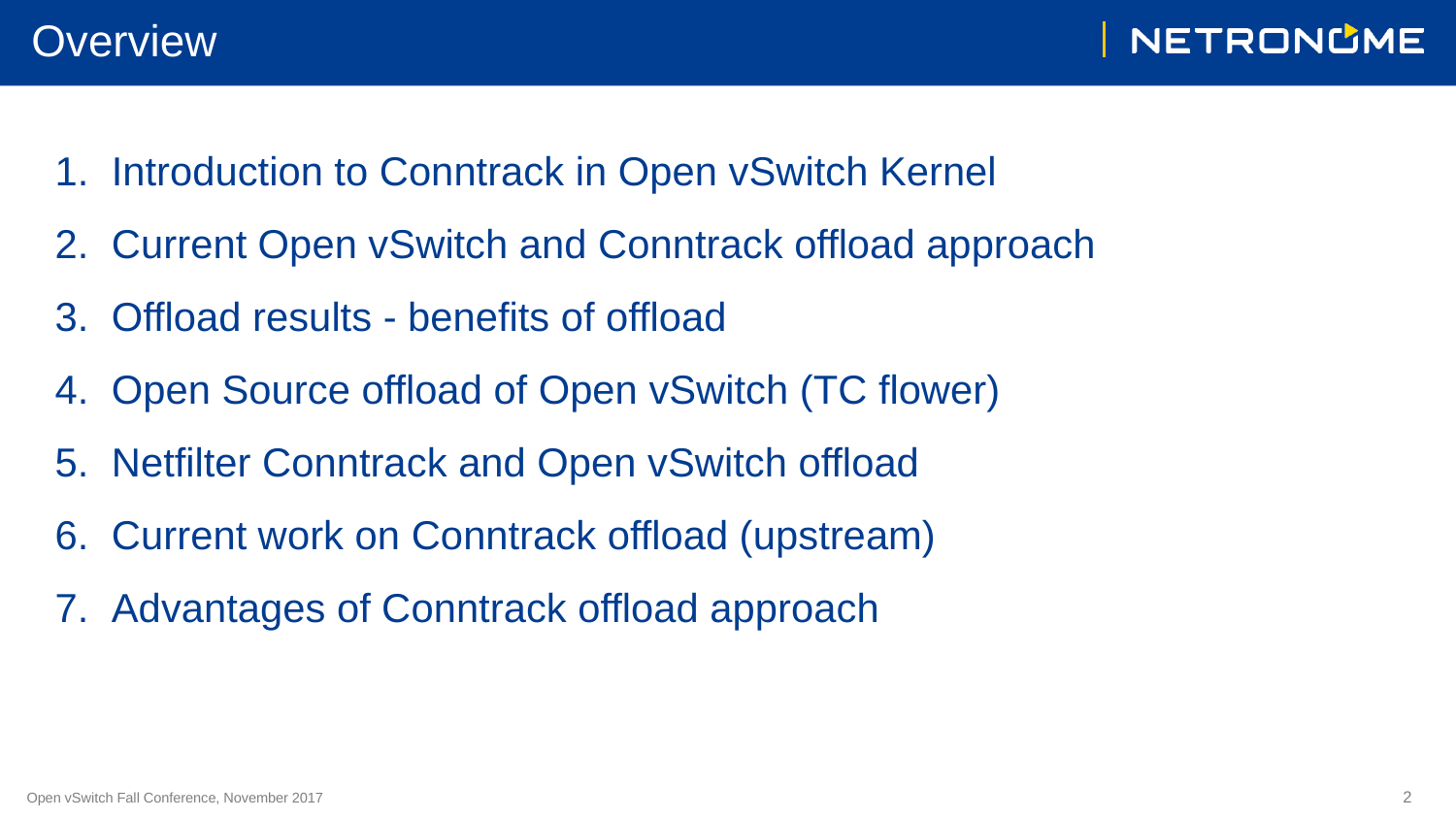

# Overview
Introduction to Conntrack in Open vSwitch Kernel
Current Open vSwitch and Conntrack offload approach
Offload results - benefits of offload
Open Source offload of Open vSwitch (TC flower)
Netfilter Conntrack and Open vSwitch offload
Current work on Conntrack offload (upstream)
Advantages of Conntrack offload approach